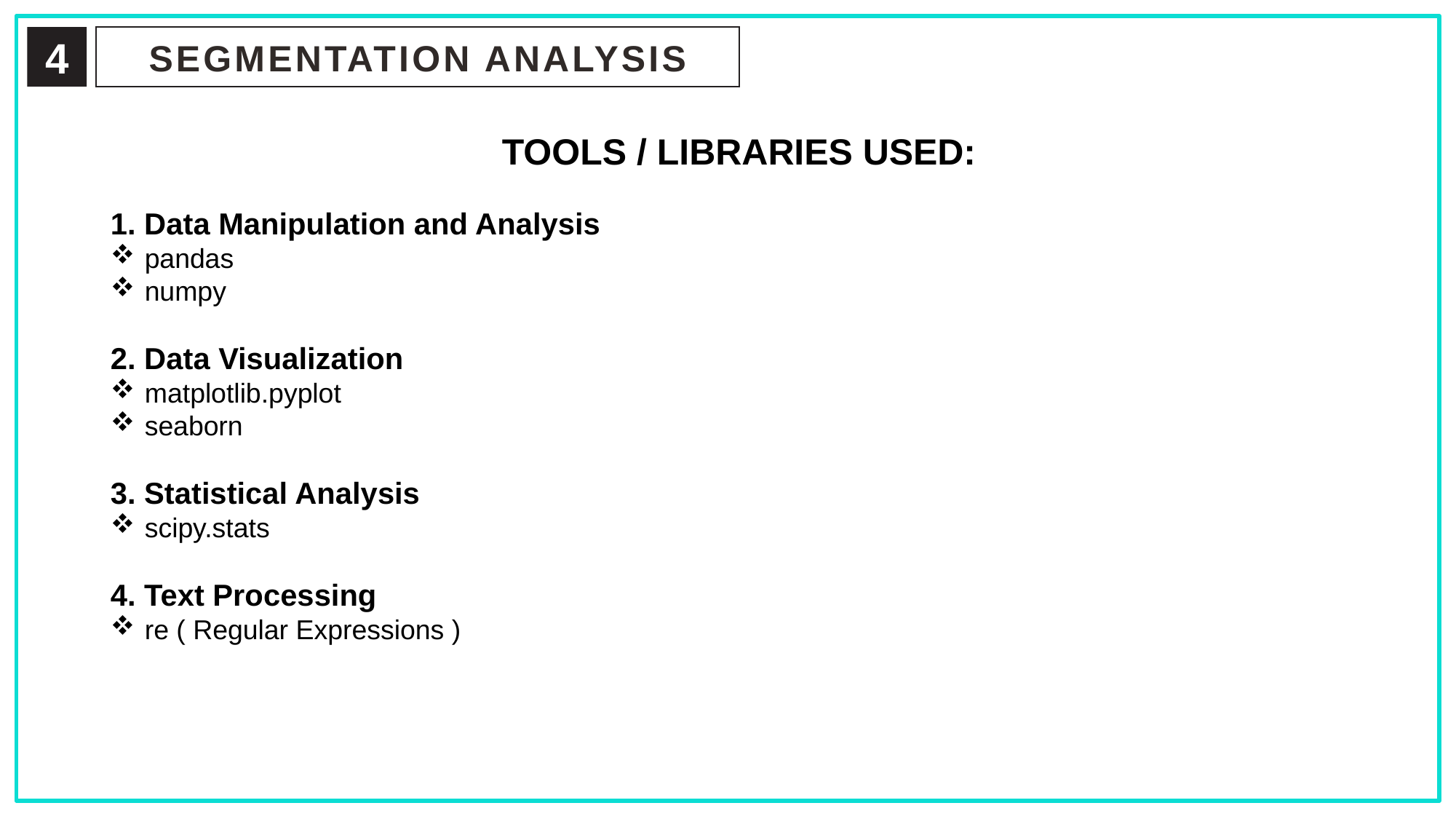

4
SEGMENTATION ANALYSIS
TOOLS / LIBRARIES USED:

1. Data Manipulation and Analysis
pandas
numpy

2. Data Visualization
matplotlib.pyplot
seaborn

3. Statistical Analysis
scipy.stats

4. Text Processing
re ( Regular Expressions )